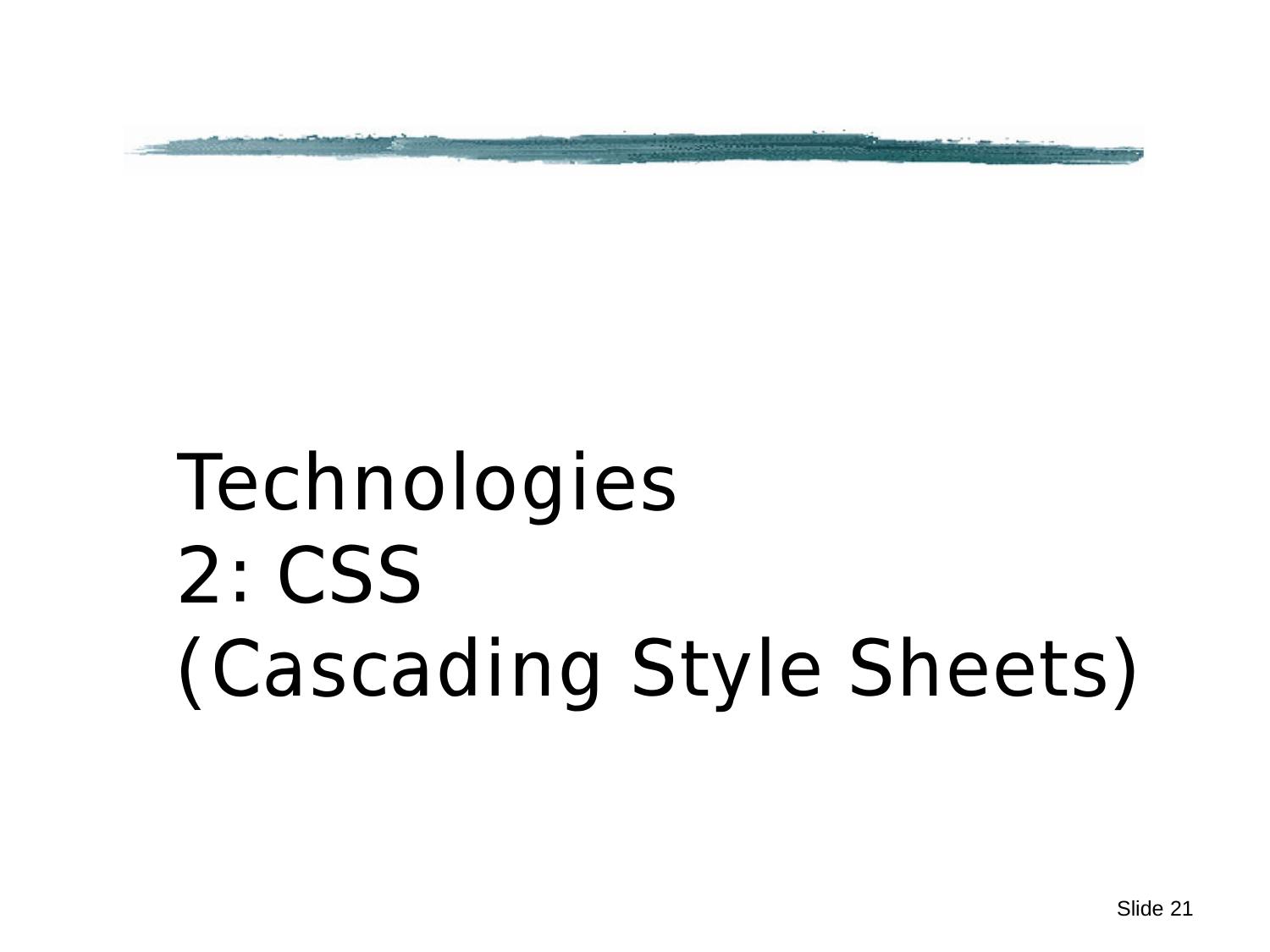

Technologies
2: CSS
(Cascading Style Sheets)
Slide 21